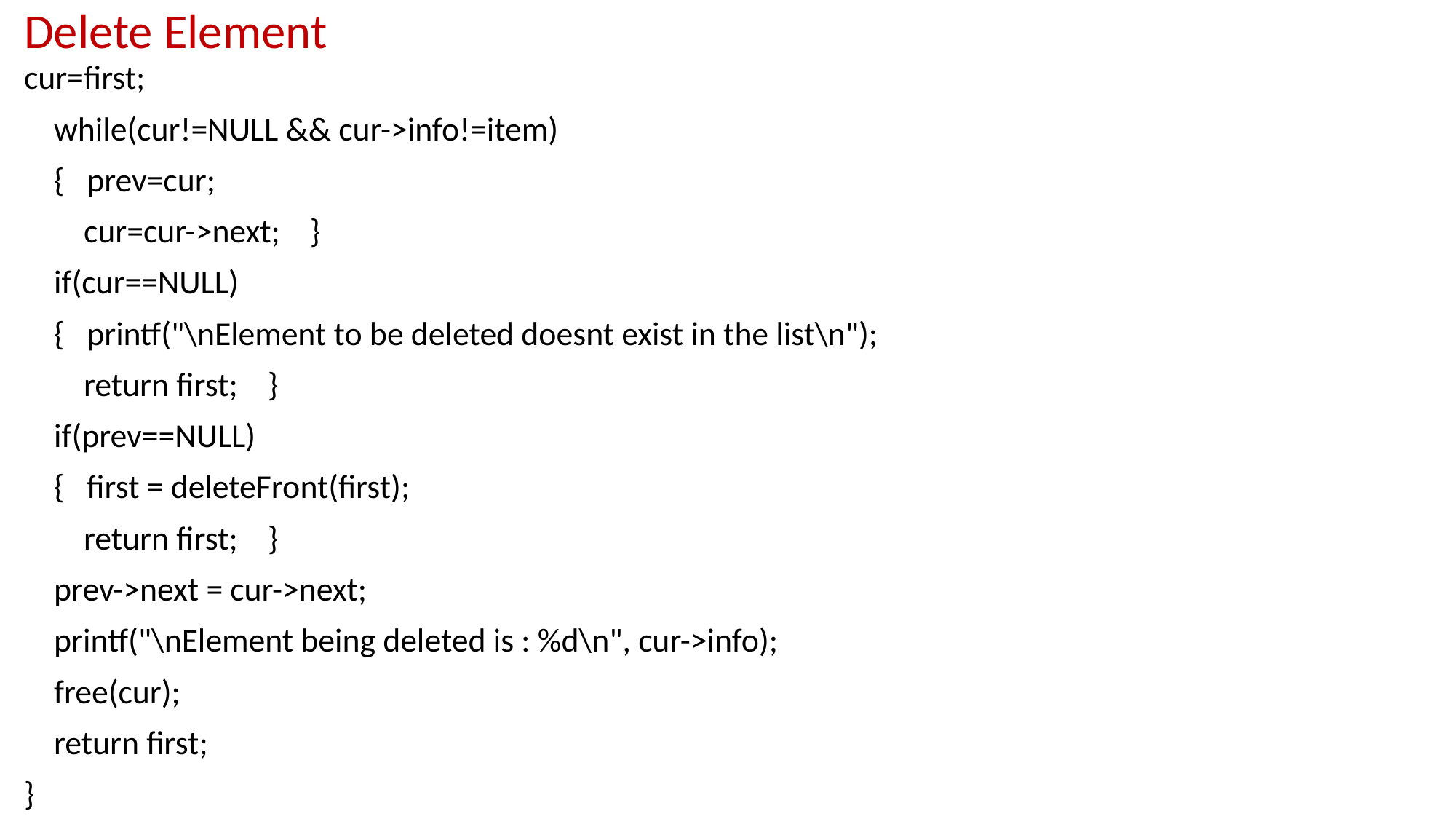

# Delete Element
cur=first;
    while(cur!=NULL && cur->info!=item)
    {   prev=cur;
        cur=cur->next;    }
    if(cur==NULL)
    {   printf("\nElement to be deleted doesnt exist in the list\n");
        return first;    }
    if(prev==NULL)
    {   first = deleteFront(first);
        return first;    }
    prev->next = cur->next;
    printf("\nElement being deleted is : %d\n", cur->info);
    free(cur);
    return first;
}